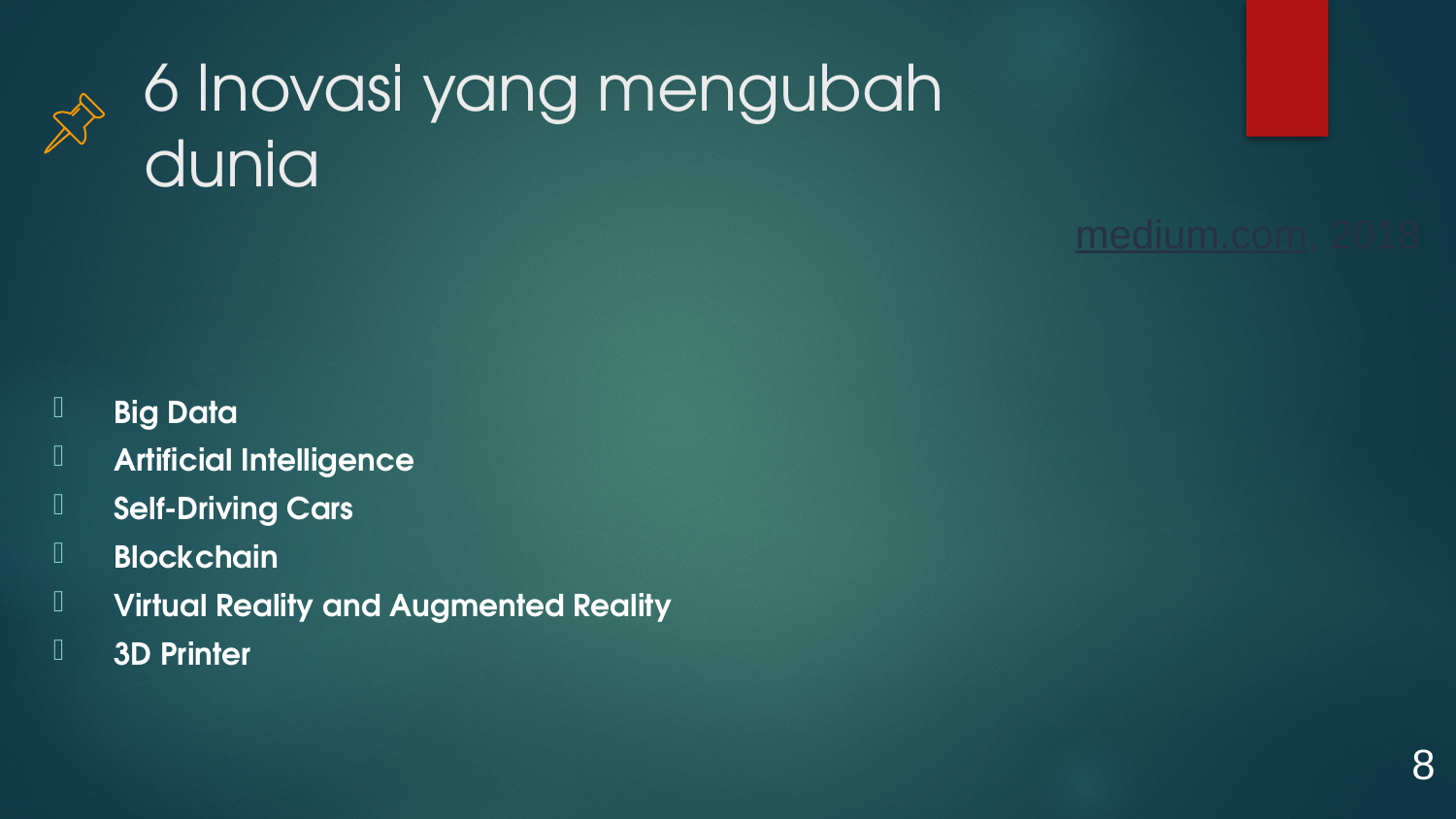

# 6 Inovasi yang mengubah dunia

medium.com, 2018
Big Data
Artificial Intelligence
Self-Driving Cars
Blockchain
Virtual Reality and Augmented Reality
3D Printer
8